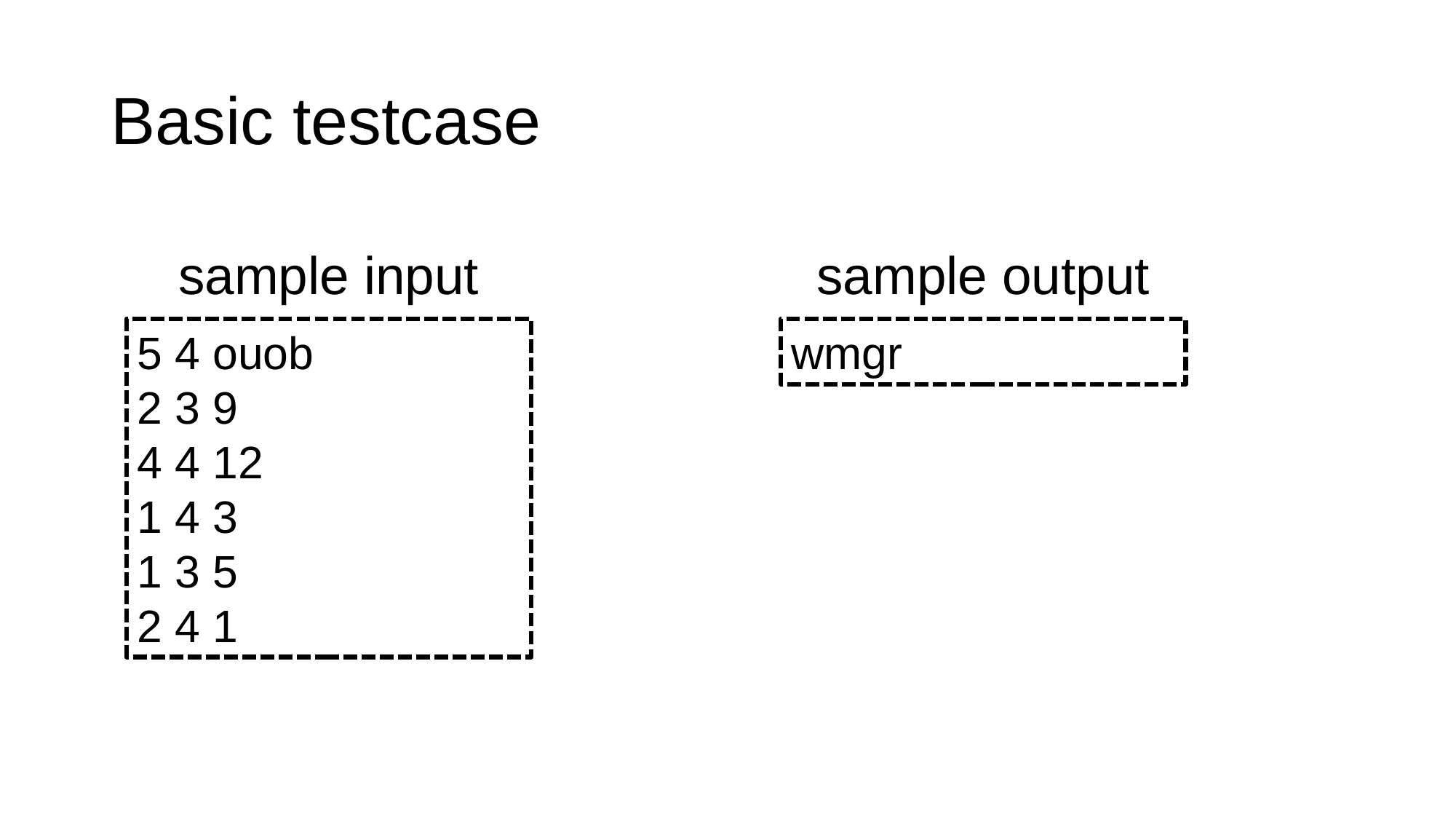

# Basic testcase
sample input
sample output
5 4 ouob
2 3 9
4 4 12
1 4 3
1 3 5
2 4 1
wmgr